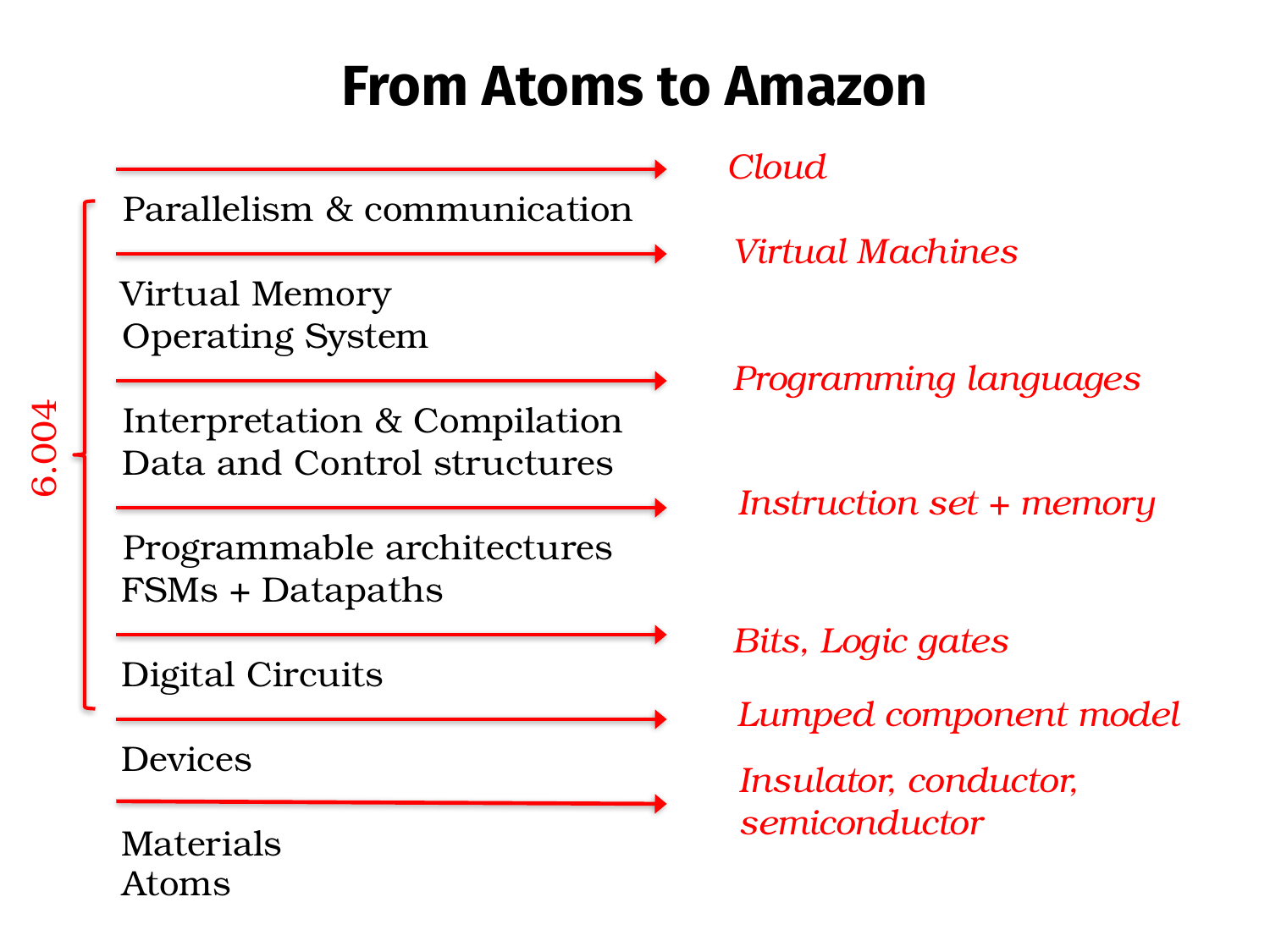

# From Atoms to Amazon
Cloud
Virtual Machines
Programming languages
Instruction set + memory
Bits, Logic gates
Lumped component model
Insulator, conductor,
semiconductor
Parallelism & communication

Virtual Memory
Operating System
Interpretation & Compilation
6.004
Data and Control structures
Programmable architectures
FSMs + Datapaths
Digital Circuits
Devices
Materials
Atoms